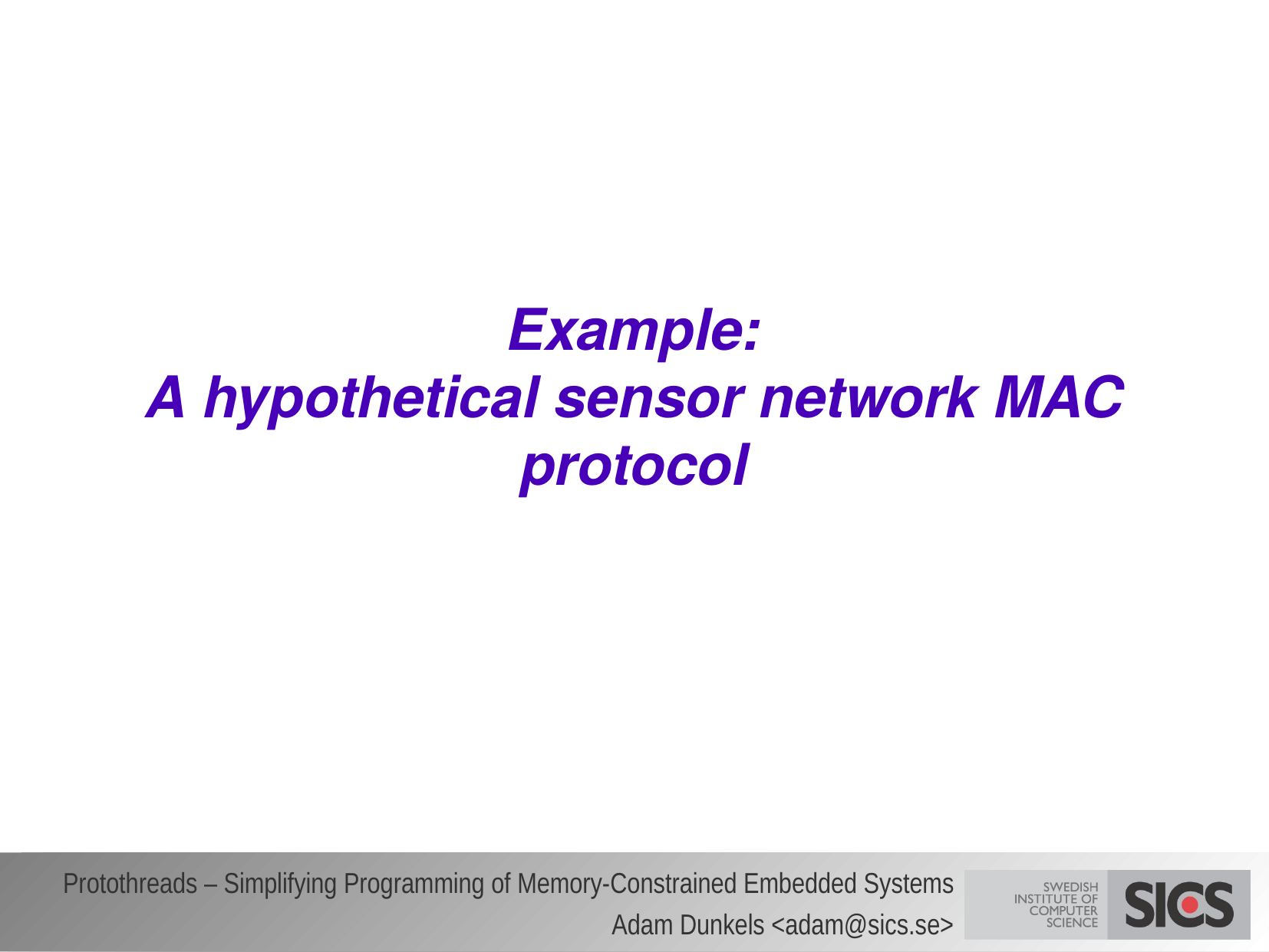

# Example: A hypothetical sensor network MAC protocol